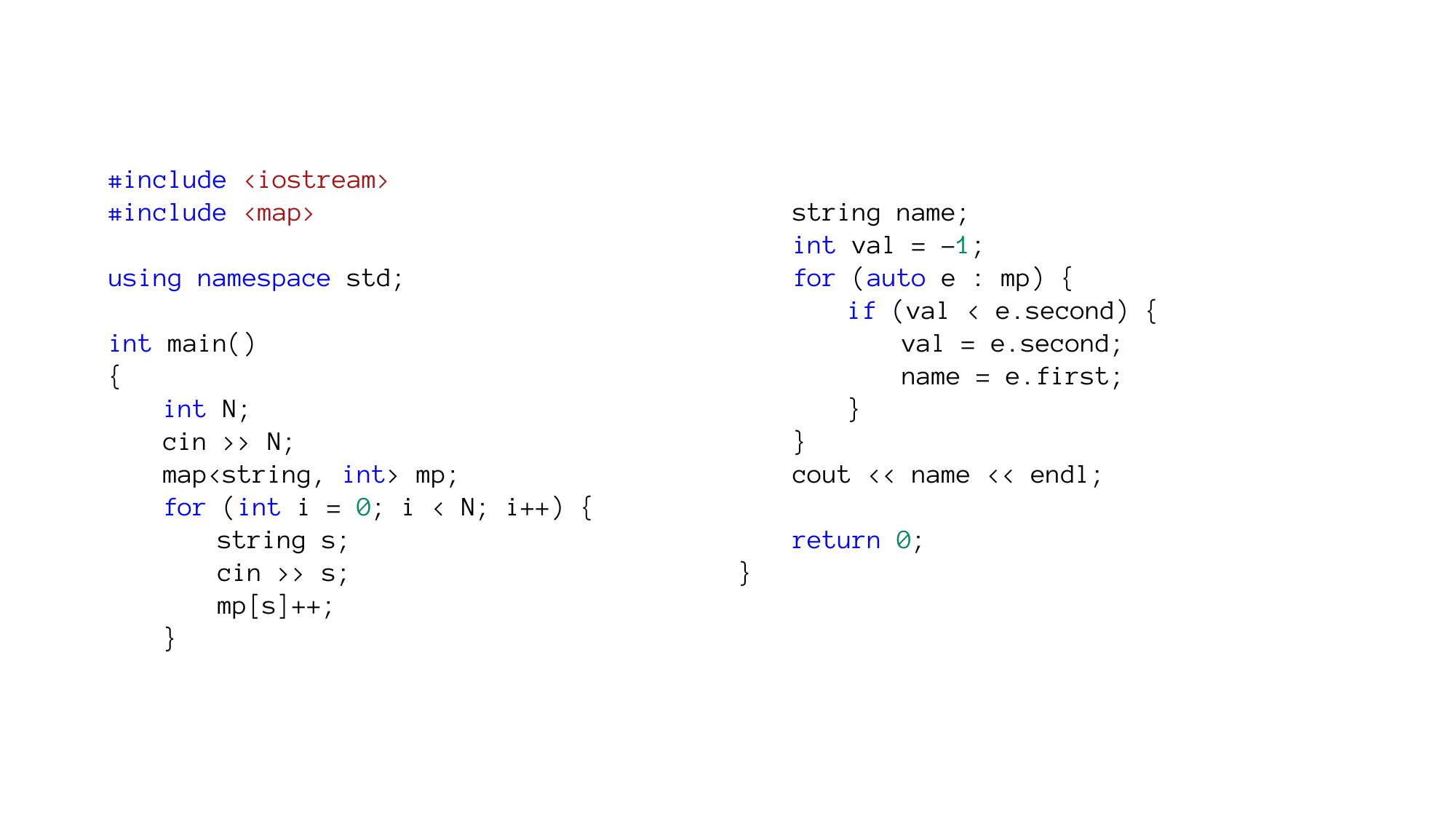

#include <iostream>
#include <map>
using namespace std;
int main()
{
int N;
cin >> N;
map<string, int> mp;
for (int i = 0; i < N; i++) {
string s;
cin >> s;
mp[s]++;
}
string name;
int val = -1;
for (auto e : mp) {
if (val < e.second) {
val = e.second;
name = e.first;
}
}
cout << name << endl;
return 0;
}